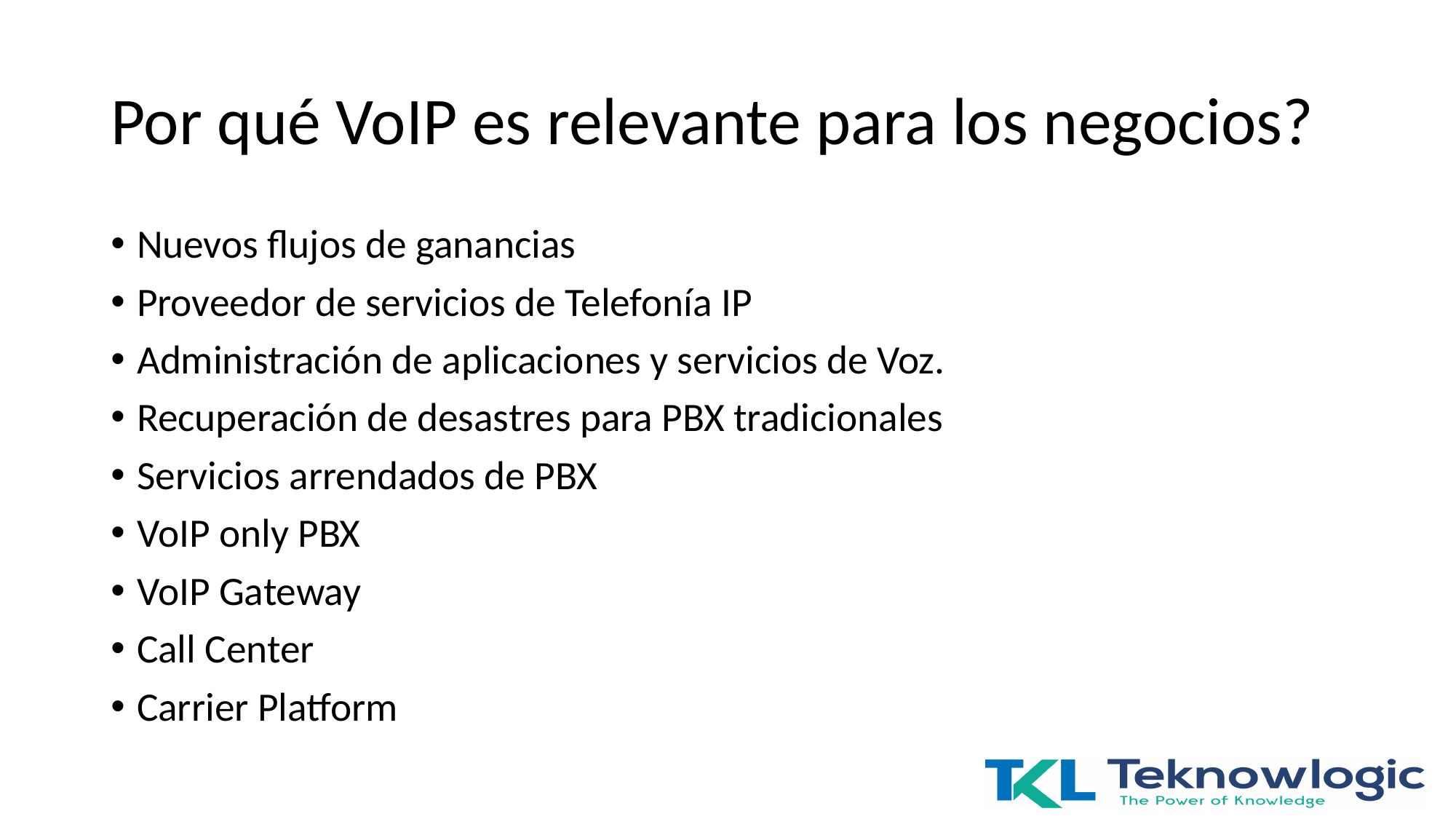

# Por qué VoIP es relevante para los negocios?
Nuevos flujos de ganancias
Proveedor de servicios de Telefonía IP
Administración de aplicaciones y servicios de Voz.
Recuperación de desastres para PBX tradicionales
Servicios arrendados de PBX
VoIP only PBX
VoIP Gateway
Call Center
Carrier Platform